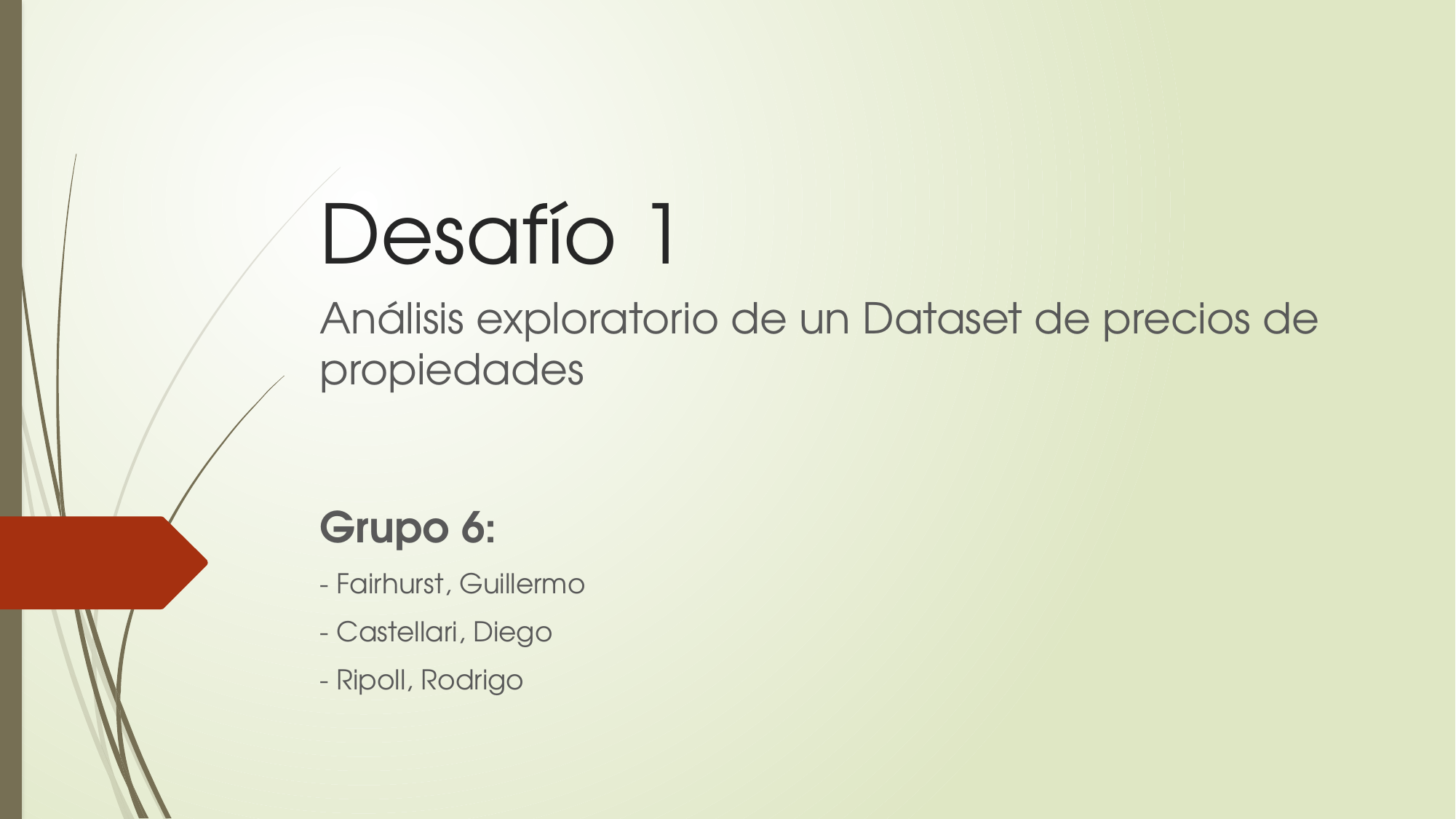

# Desafío 1
Análisis exploratorio de un Dataset de precios de propiedades
Grupo 6:
- Fairhurst, Guillermo
- Castellari, Diego
- Ripoll, Rodrigo